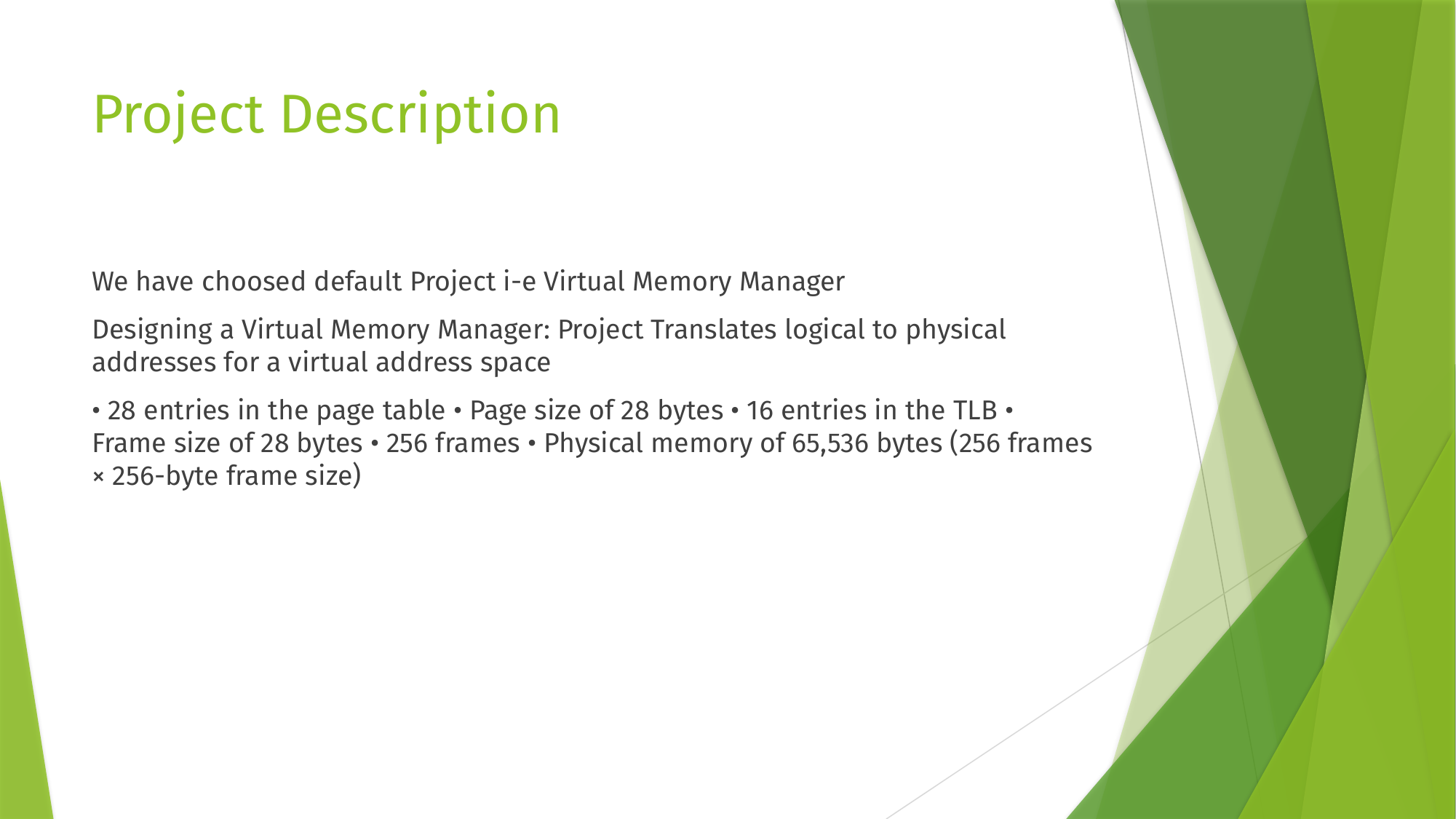

# Project Description
We have choosed default Project i-e Virtual Memory Manager
Designing a Virtual Memory Manager: Project Translates logical to physical addresses for a virtual address space
• 28 entries in the page table • Page size of 28 bytes • 16 entries in the TLB • Frame size of 28 bytes • 256 frames • Physical memory of 65,536 bytes (256 frames × 256-byte frame size)